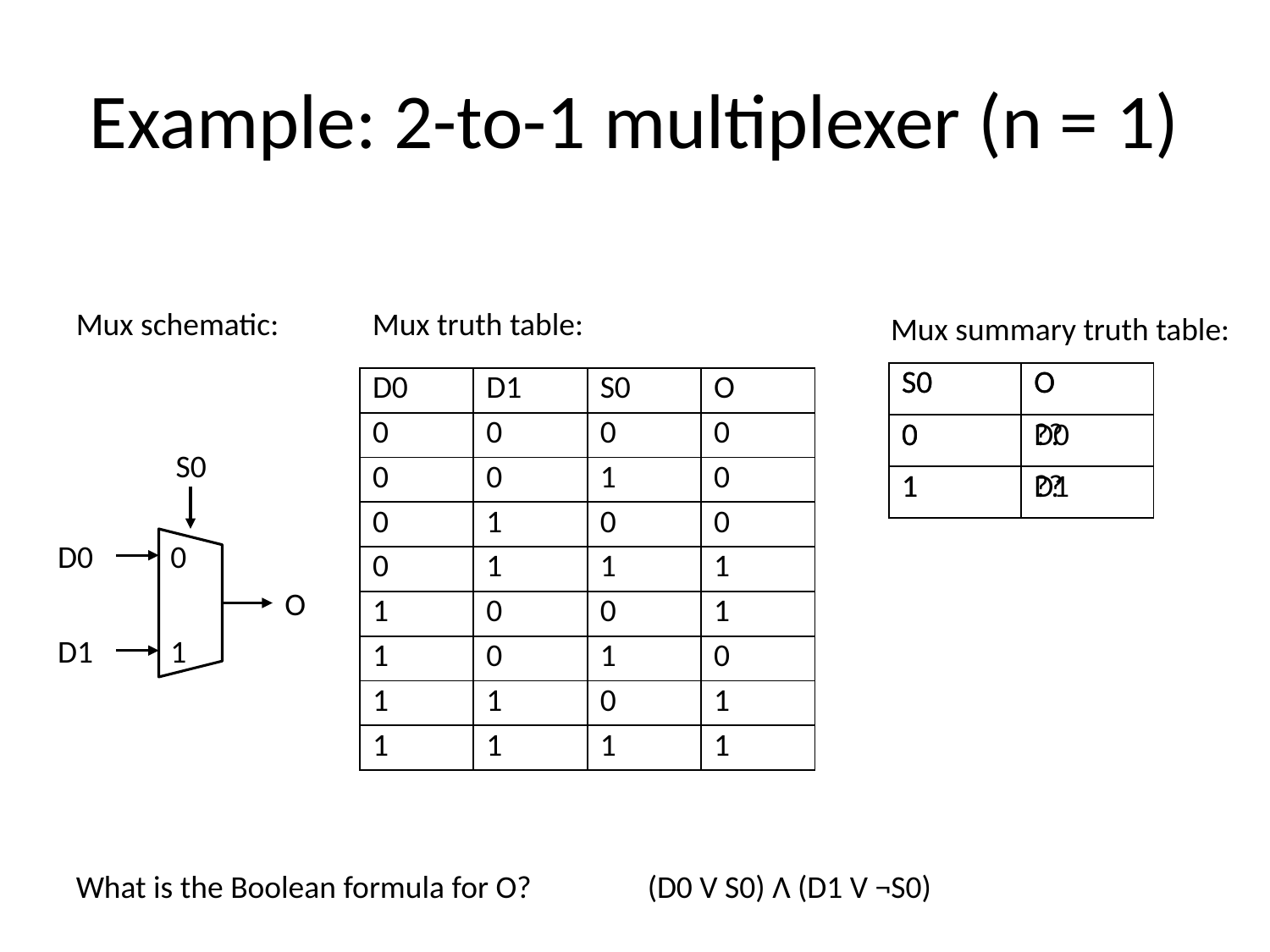

# Example: 2-to-1 multiplexer (n = 1)
Mux schematic:
Mux truth table:
Mux summary truth table:
| S0 | O |
| --- | --- |
| 0 | ?? |
| 1 | ?? |
| S0 | O |
| --- | --- |
| 0 | D0 |
| 1 | D1 |
| D0 | D1 | S0 | O |
| --- | --- | --- | --- |
| 0 | 0 | 0 | 0 |
| 0 | 0 | 1 | 0 |
| 0 | 1 | 0 | 0 |
| 0 | 1 | 1 | 1 |
| 1 | 0 | 0 | 1 |
| 1 | 0 | 1 | 0 |
| 1 | 1 | 0 | 1 |
| 1 | 1 | 1 | 1 |
S0
D0
0

O
D1
1
What is the Boolean formula for O?
(D0 V S0) Λ (D1 V ¬S0)